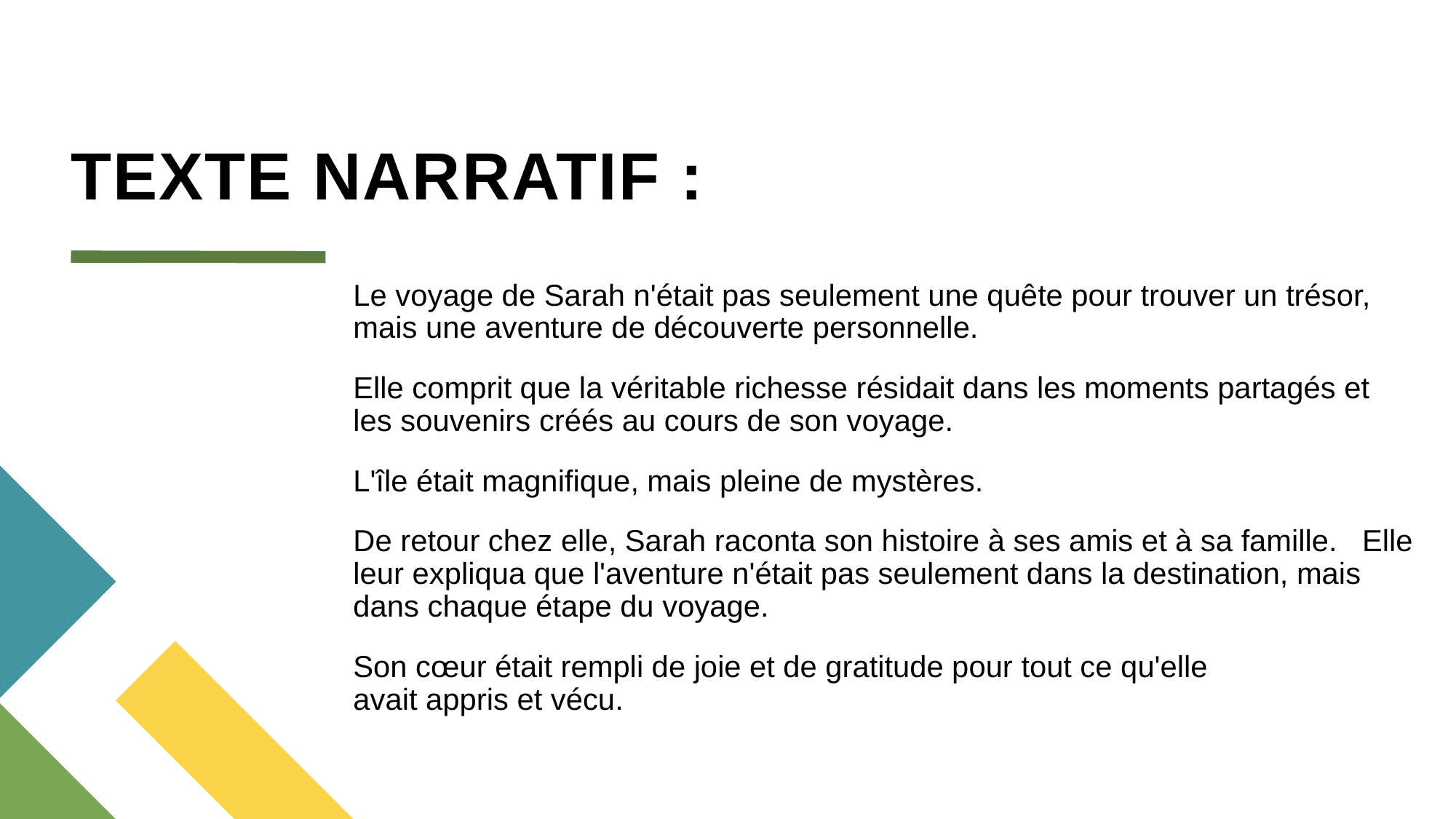

# TEXTE NARRATIF :
Le voyage de Sarah n'était pas seulement une quête pour trouver un trésor, mais une aventure de découverte personnelle.
Elle comprit que la véritable richesse résidait dans les moments partagés et les souvenirs créés au cours de son voyage.
L'île était magnifique, mais pleine de mystères.
De retour chez elle, Sarah raconta son histoire à ses amis et à sa famille.   Elle leur expliqua que l'aventure n'était pas seulement dans la destination, mais dans chaque étape du voyage.
Son cœur était rempli de joie et de gratitude pour tout ce qu'elle avait appris et vécu.